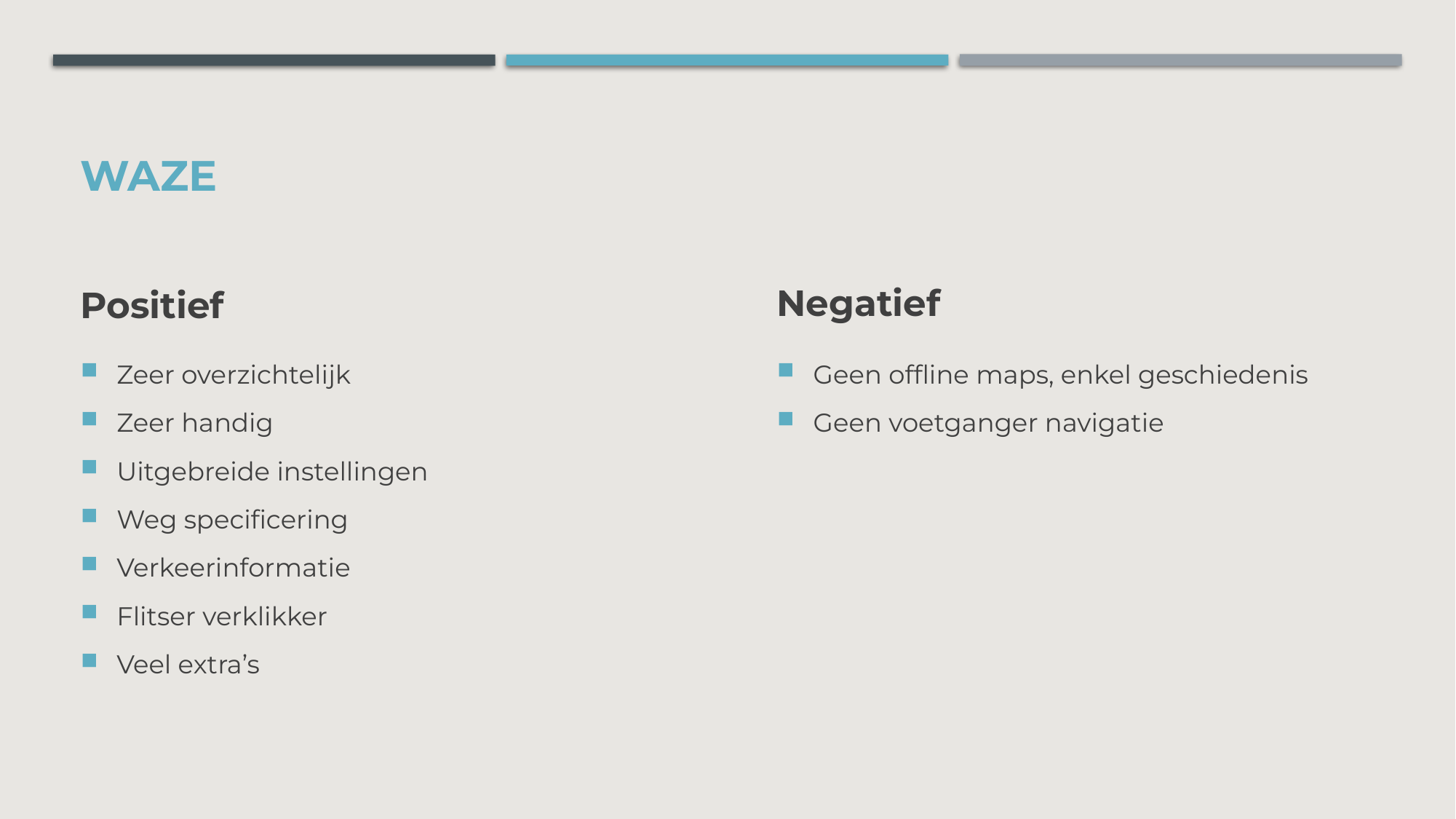

# WAZE
Positief
Negatief
Zeer overzichtelijk
Zeer handig
Uitgebreide instellingen
Weg specificering
Verkeerinformatie
Flitser verklikker
Veel extra’s
Geen offline maps, enkel geschiedenis
Geen voetganger navigatie